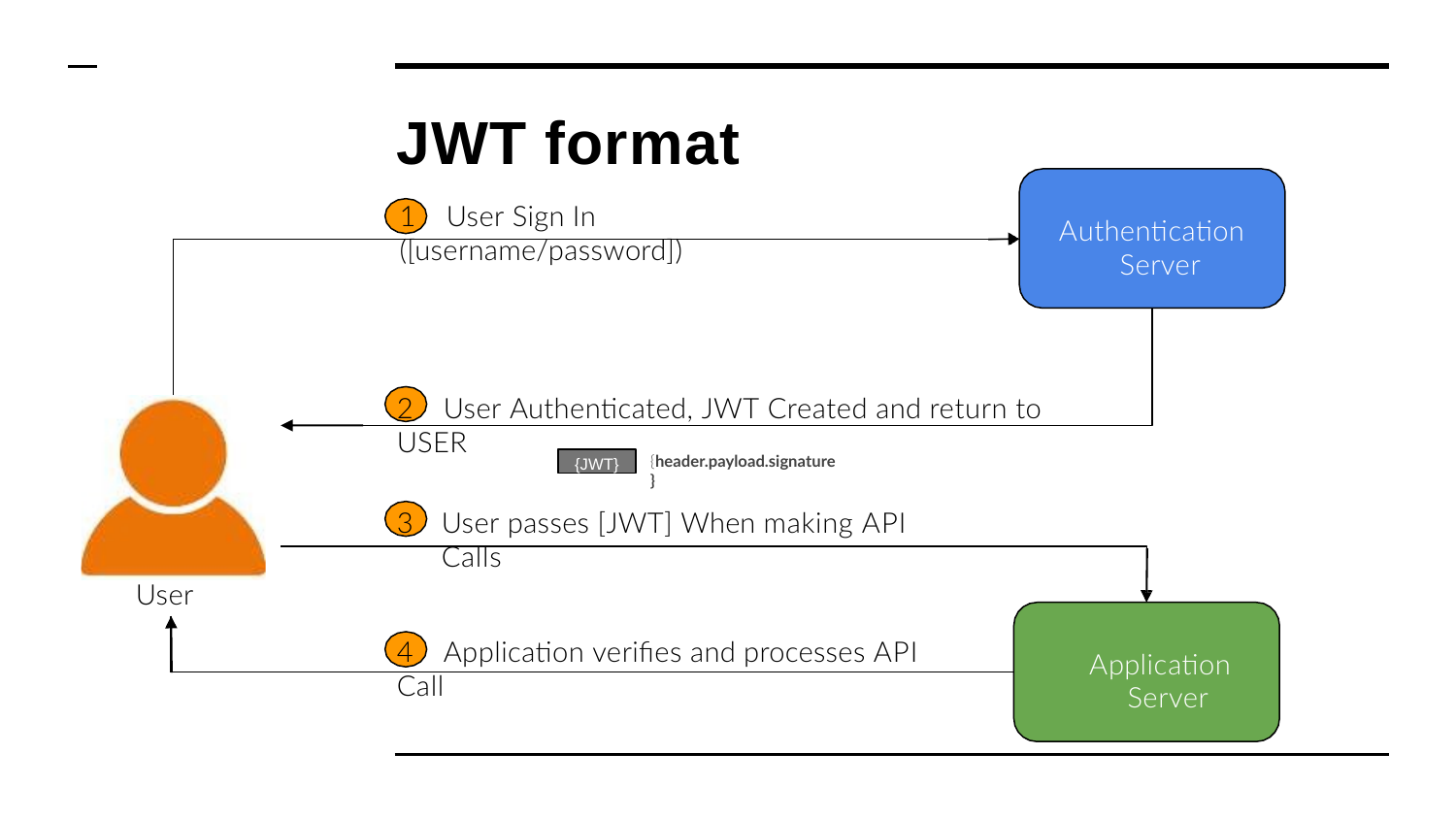

# JWT format

1	User Sign In ([username/password])

Authentication  Server

2	User Authenticated, JWT Created and return to USER

{header.payload.signature
}
{JWT}

User passes [JWT] When making API Calls
3
User

4	Application verifies and processes API Call
Application  Server